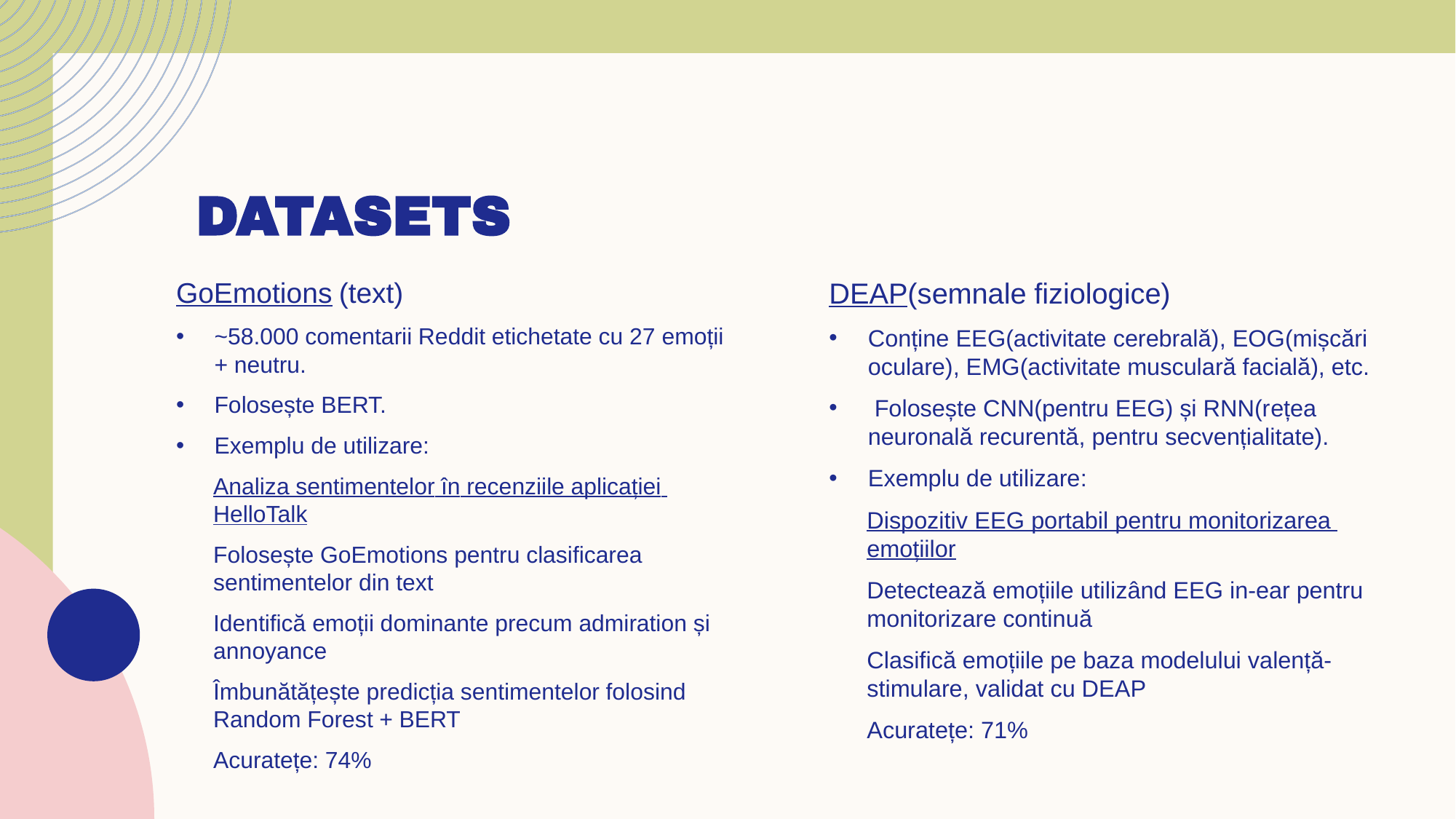

# Datasets
GoEmotions (text)
~58.000 comentarii Reddit etichetate cu 27 emoții + neutru.
Folosește BERT.
Exemplu de utilizare:
Analiza sentimentelor în recenziile aplicației HelloTalk
Folosește GoEmotions pentru clasificarea sentimentelor din text
Identifică emoții dominante precum admiration și annoyance
Îmbunătățește predicția sentimentelor folosind Random Forest + BERT
Acuratețe: 74%

DEAP(semnale fiziologice)
Conține EEG(activitate cerebrală), EOG(mișcări oculare), EMG(activitate musculară facială), etc.
 Folosește CNN(pentru EEG) și RNN(rețea neuronală recurentă, pentru secvențialitate).
Exemplu de utilizare:
Dispozitiv EEG portabil pentru monitorizarea emoțiilor
Detectează emoțiile utilizând EEG in-ear pentru monitorizare continuă
Clasifică emoțiile pe baza modelului valență-stimulare, validat cu DEAP
Acuratețe: 71%